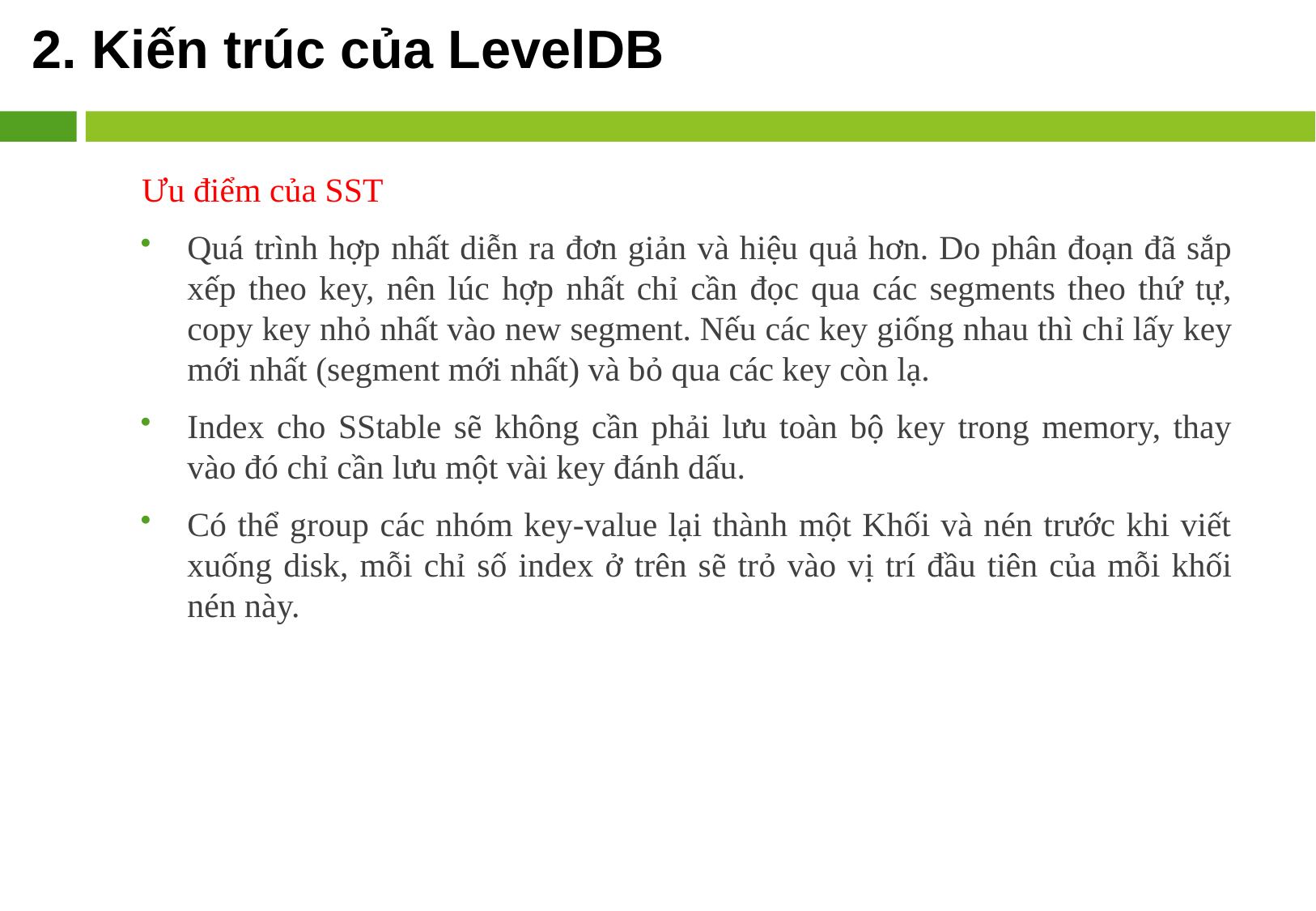

# 2. Kiến trúc của LevelDB
Ưu điểm của SST
Quá trình hợp nhất diễn ra đơn giản và hiệu quả hơn. Do phân đoạn đã sắp xếp theo key, nên lúc hợp nhất chỉ cần đọc qua các segments theo thứ tự, copy key nhỏ nhất vào new segment. Nếu các key giống nhau thì chỉ lấy key mới nhất (segment mới nhất) và bỏ qua các key còn lạ.
Index cho SStable sẽ không cần phải lưu toàn bộ key trong memory, thay vào đó chỉ cần lưu một vài key đánh dấu.
Có thể group các nhóm key-value lại thành một Khối và nén trước khi viết xuống disk, mỗi chỉ số index ở trên sẽ trỏ vào vị trí đầu tiên của mỗi khối nén này.